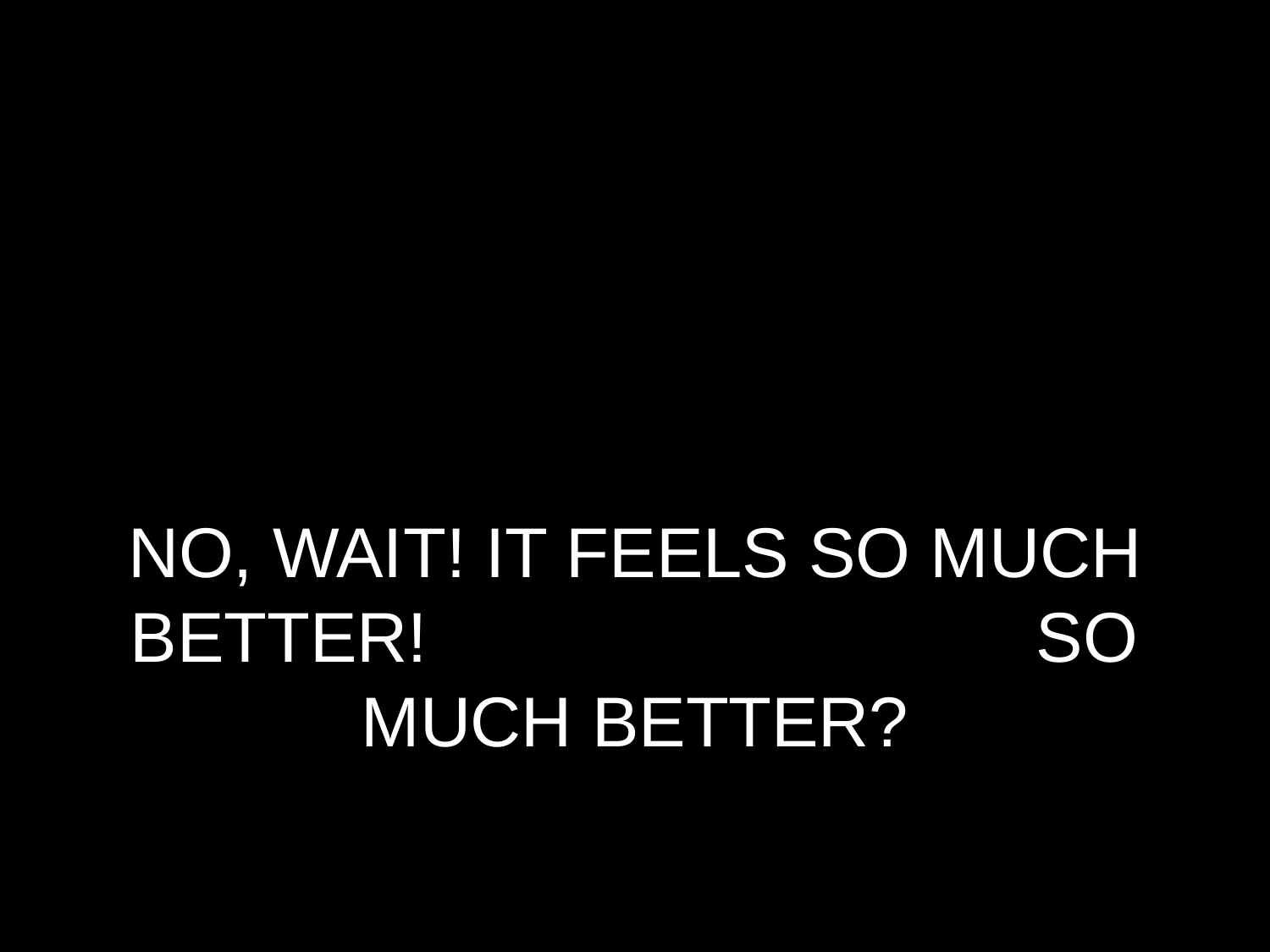

# NO, WAIT! IT FEELS SO MUCH BETTER!                               SO MUCH BETTER?